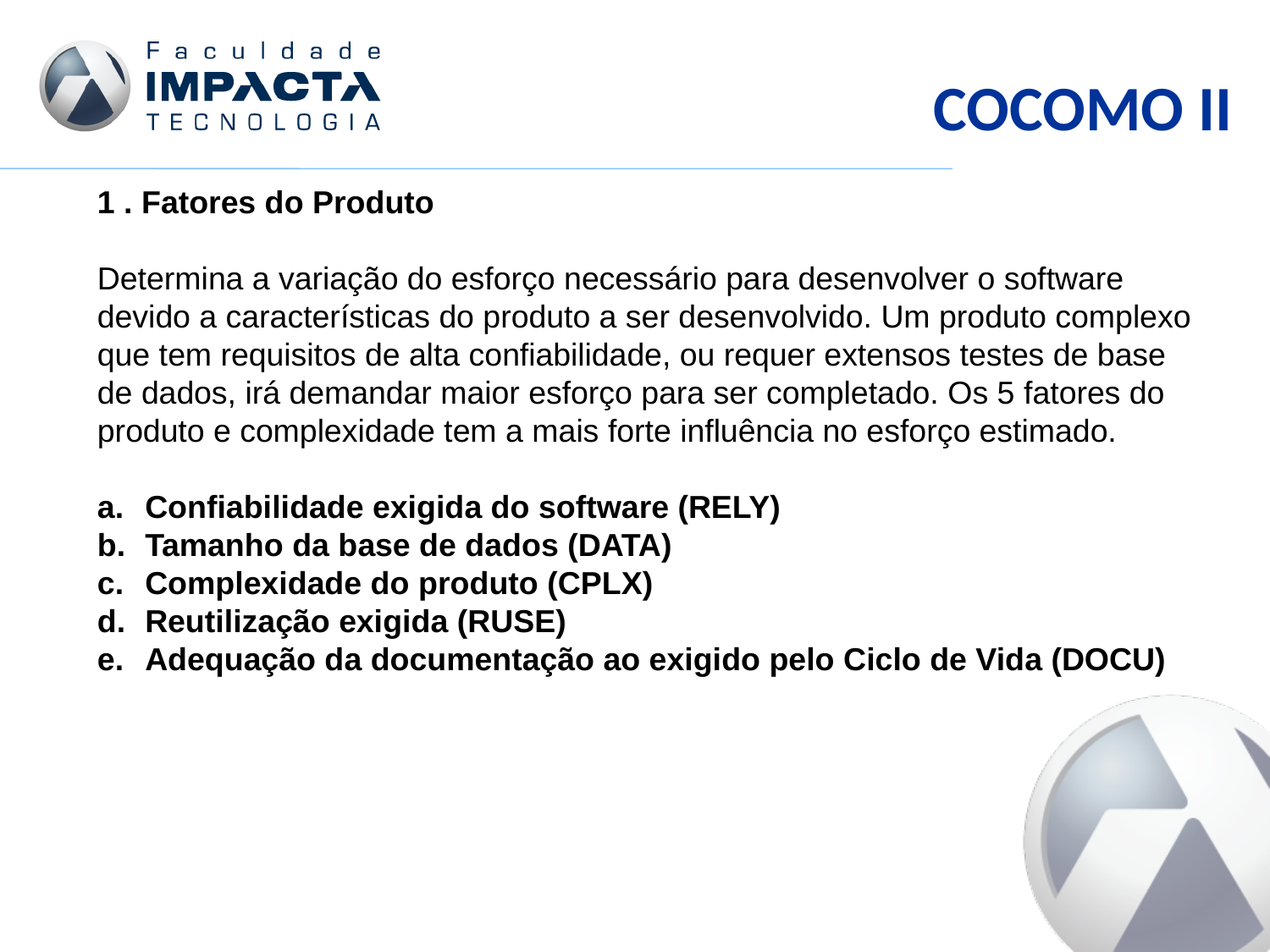

COCOMO II
1 . Fatores do Produto

Determina a variação do esforço necessário para desenvolver o software devido a características do produto a ser desenvolvido. Um produto complexo que tem requisitos de alta confiabilidade, ou requer extensos testes de base de dados, irá demandar maior esforço para ser completado. Os 5 fatores do produto e complexidade tem a mais forte influência no esforço estimado.

Confiabilidade exigida do software (RELY)
Tamanho da base de dados (DATA)
Complexidade do produto (CPLX)
Reutilização exigida (RUSE)
Adequação da documentação ao exigido pelo Ciclo de Vida (DOCU)